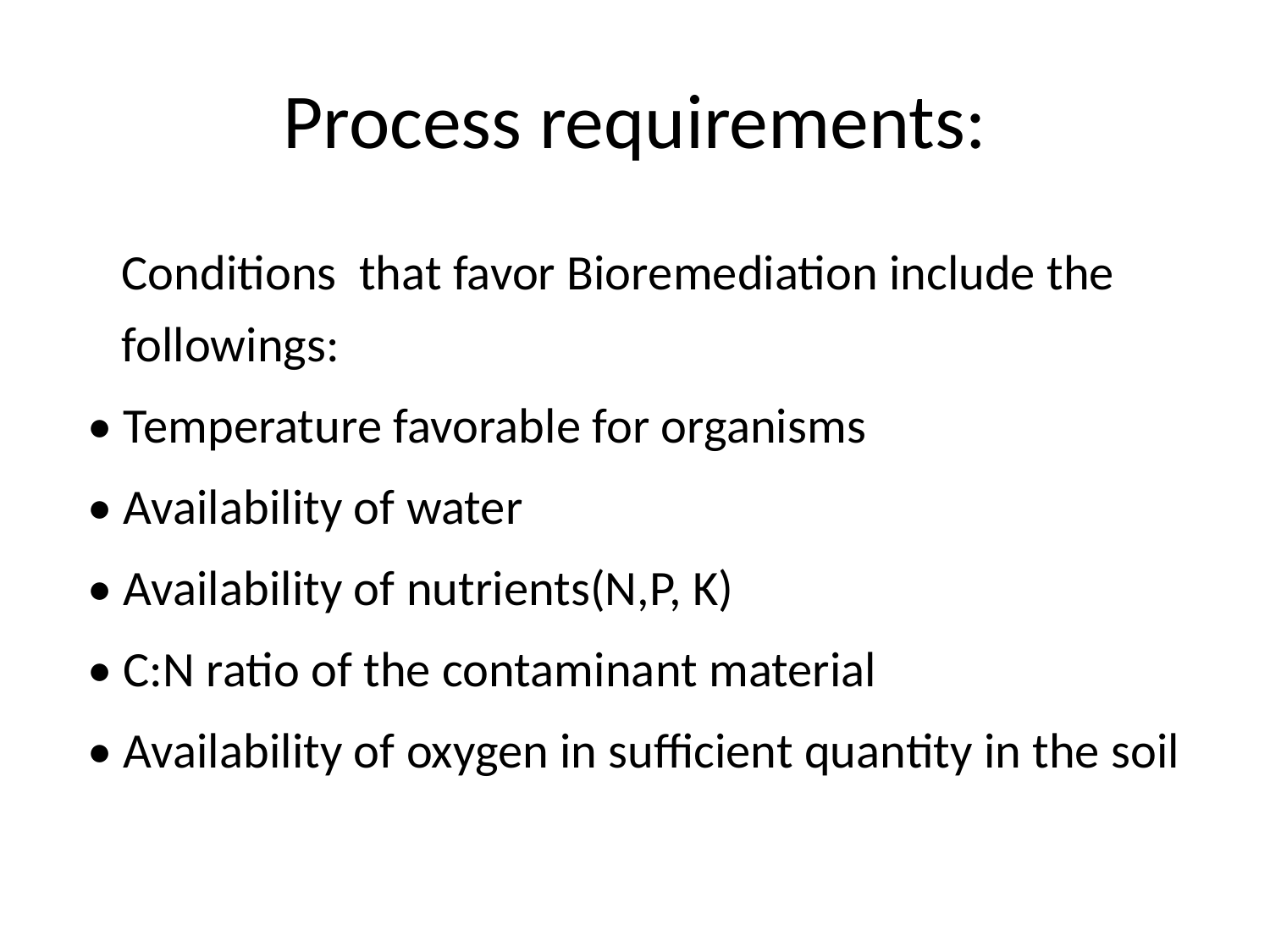

# Process requirements:
	Conditions  that favor Bioremediation include the followings:
 • Temperature favorable for organisms
 • Availability of water
 • Availability of nutrients(N,P, K)
 • C:N ratio of the contaminant material
 • Availability of oxygen in sufficient quantity in the soil